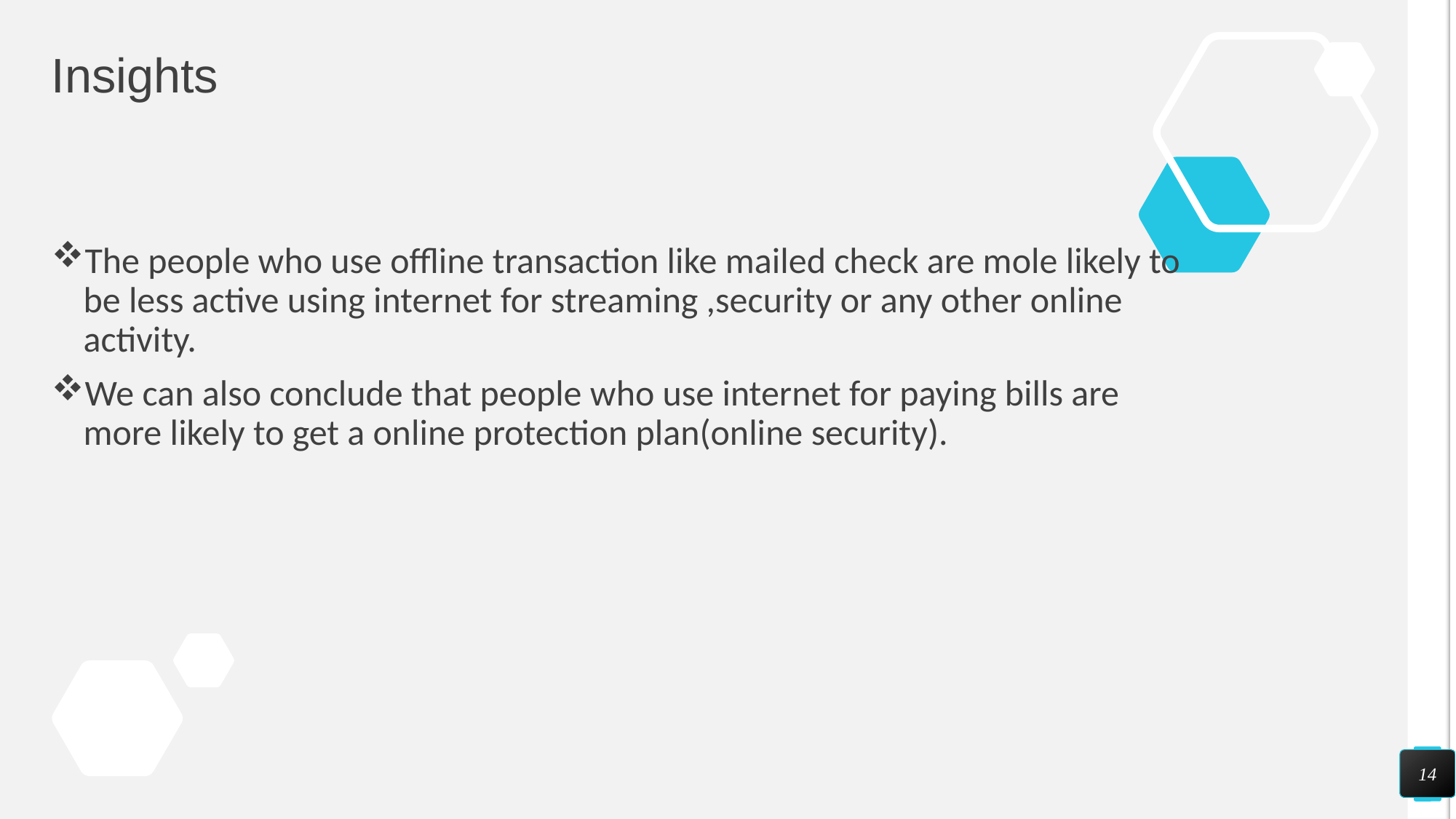

# Insights

The people who use offline transaction like mailed check are mole likely to be less active using internet for streaming ,security or any other online activity.
We can also conclude that people who use internet for paying bills are more likely to get a online protection plan(online security).

14